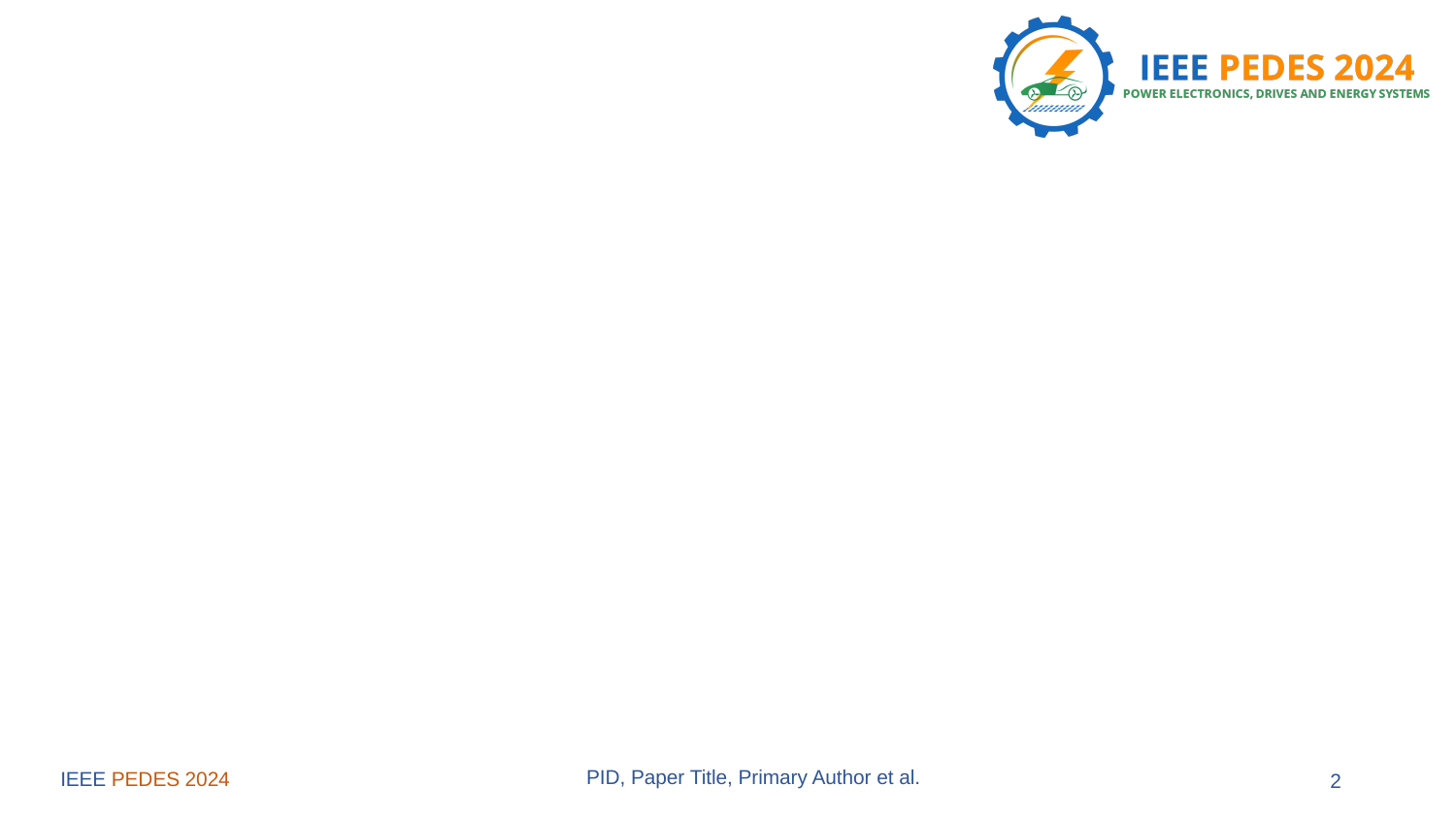

#

PID, Paper Title, Primary Author et al.
2